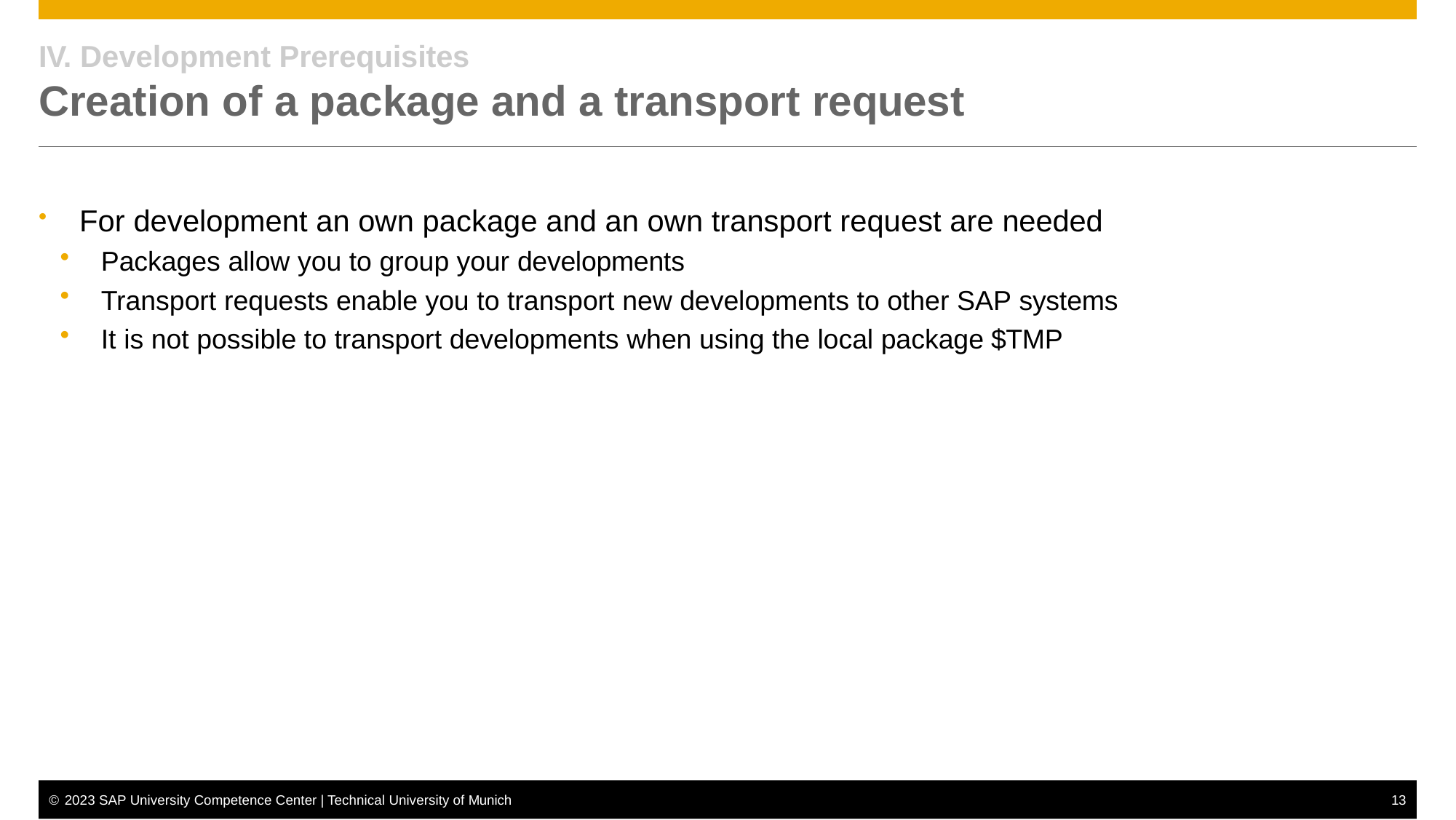

# IV. Development Prerequisites
Creation of a package and a transport request
For development an own package and an own transport request are needed
Packages allow you to group your developments
Transport requests enable you to transport new developments to other SAP systems
It is not possible to transport developments when using the local package $TMP
© 2023 SAP University Competence Center | Technical University of Munich
13